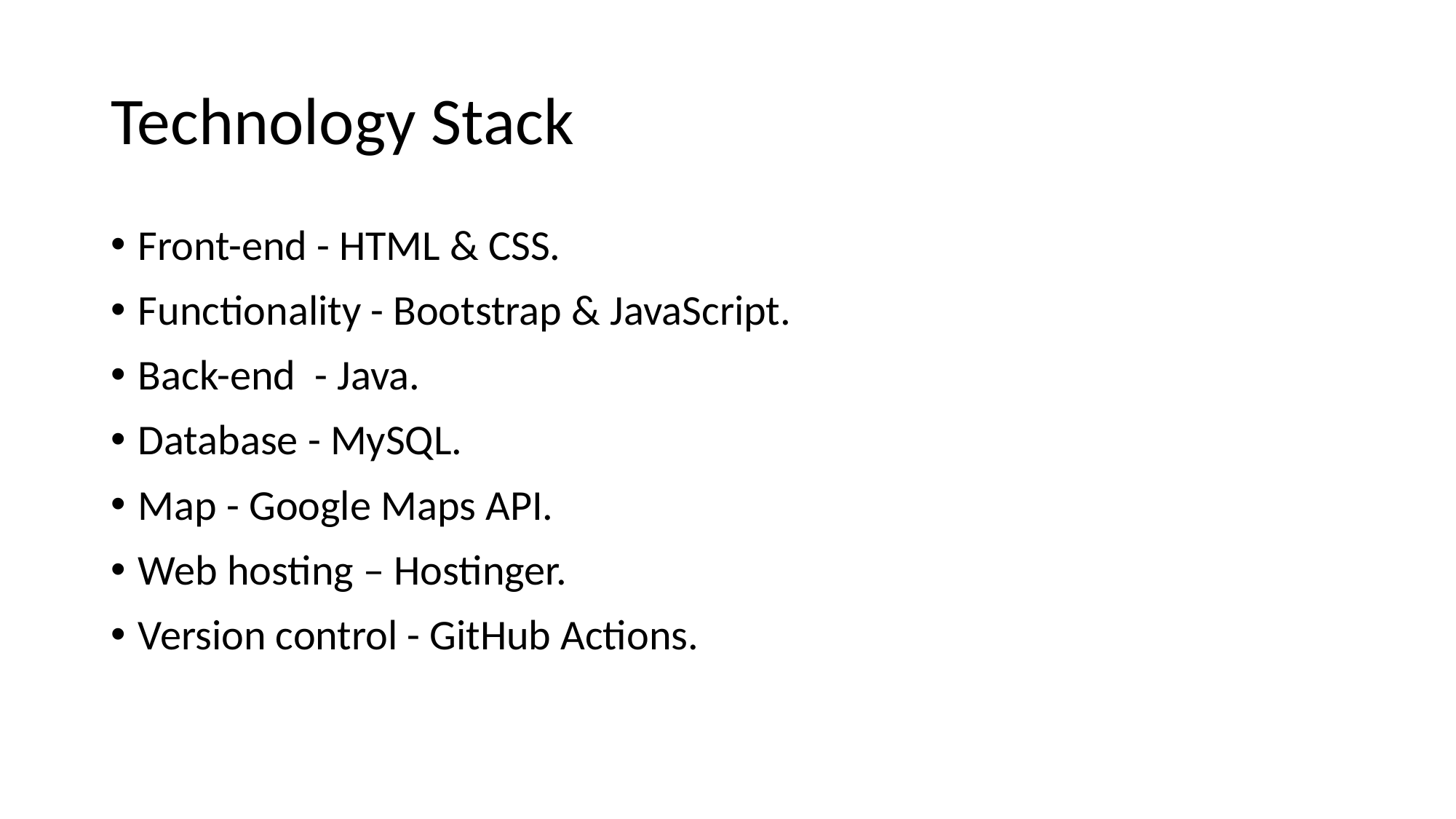

# Technology Stack
Front-end - HTML & CSS.
Functionality - Bootstrap & JavaScript.
Back-end  - Java.
Database - MySQL.
Map - Google Maps API.
Web hosting – Hostinger.
Version control - GitHub Actions.